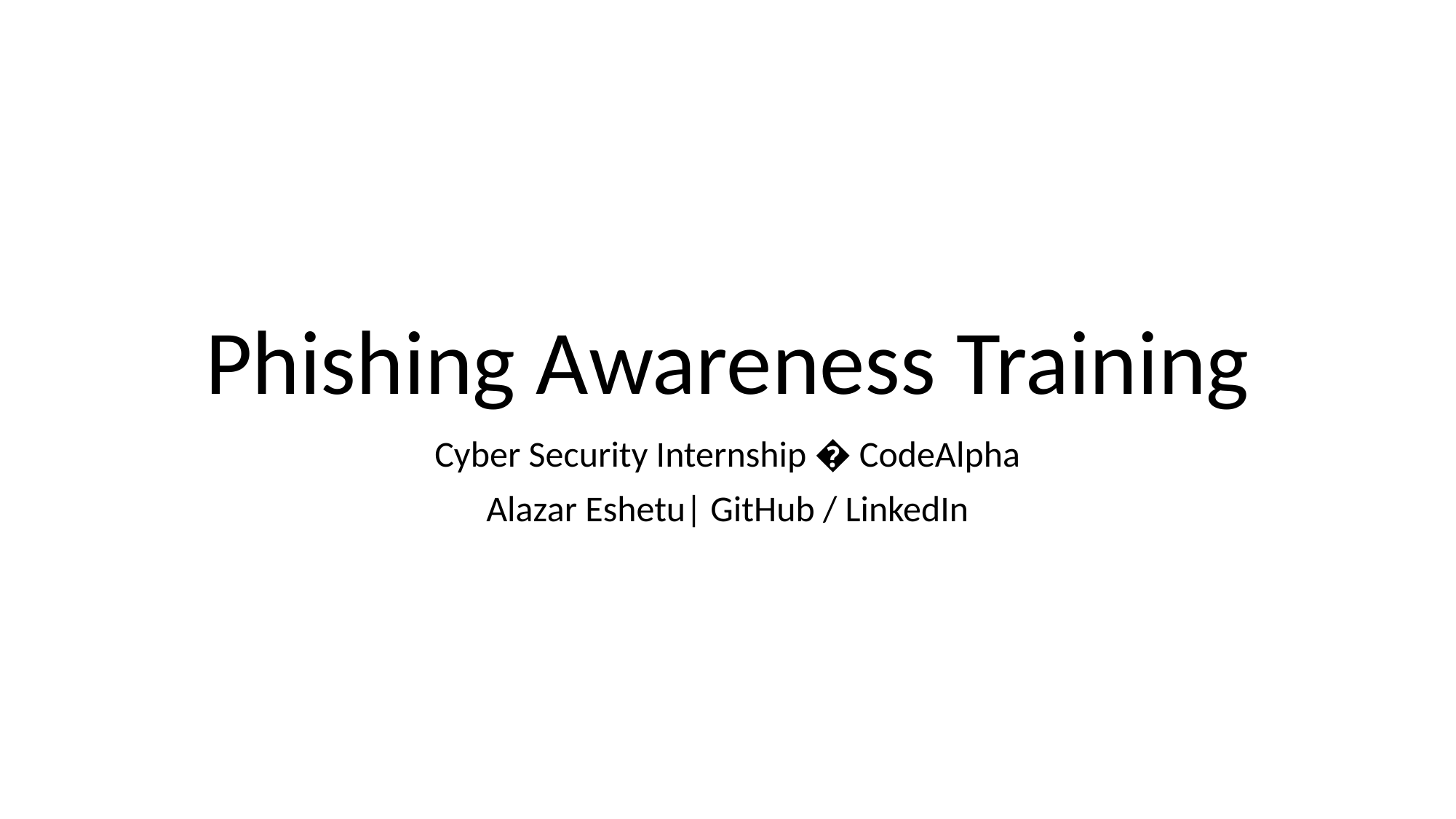

# Phishing Awareness Training
Cyber Security Internship � CodeAlpha
Alazar Eshetu| GitHub / LinkedIn